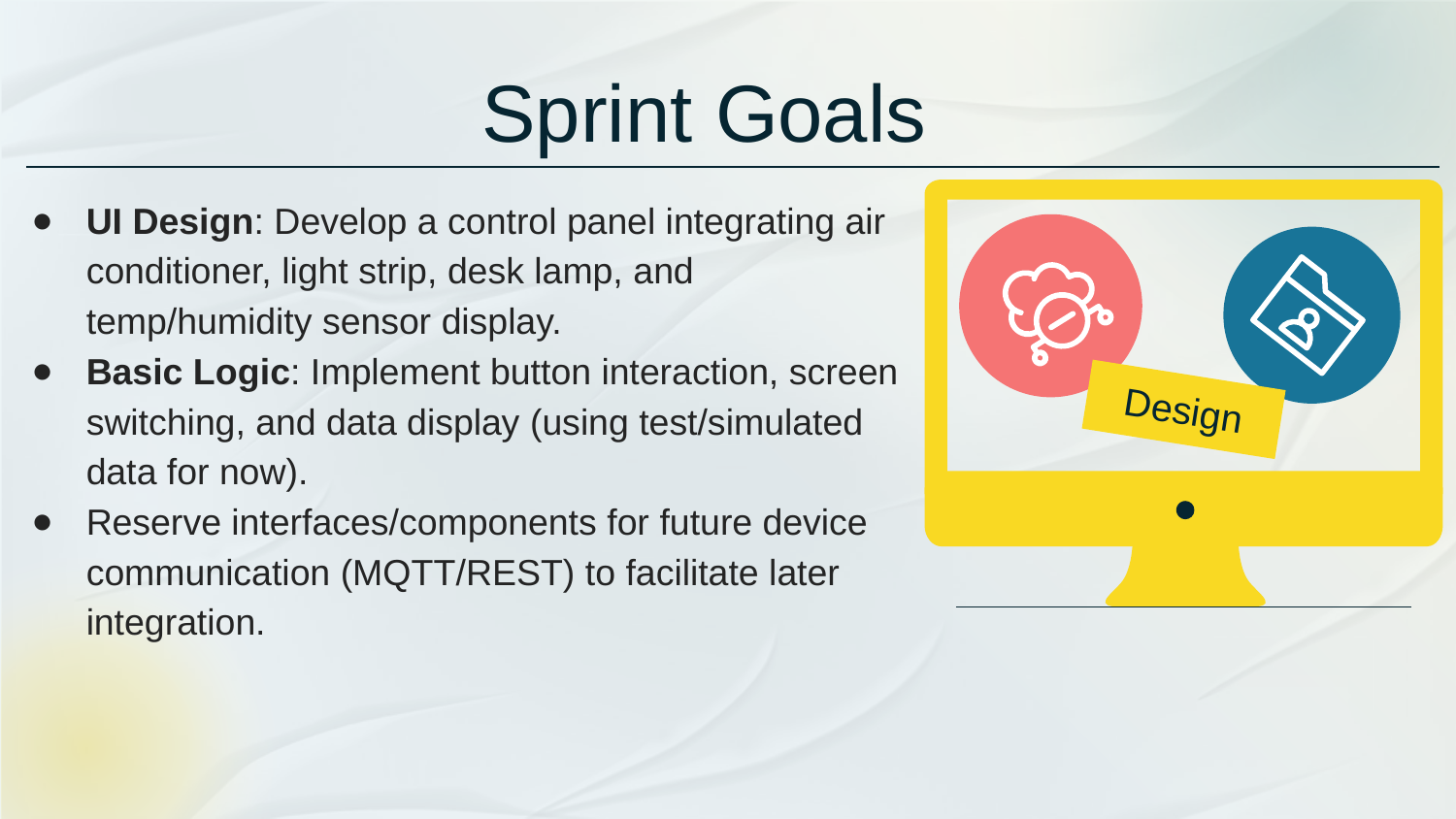

# Sprint Goals

UI Design: Develop a control panel integrating air conditioner, light strip, desk lamp, and temp/humidity sensor display.
Basic Logic: Implement button interaction, screen switching, and data display (using test/simulated data for now).
Reserve interfaces/components for future device communication (MQTT/REST) to facilitate later integration.

Design